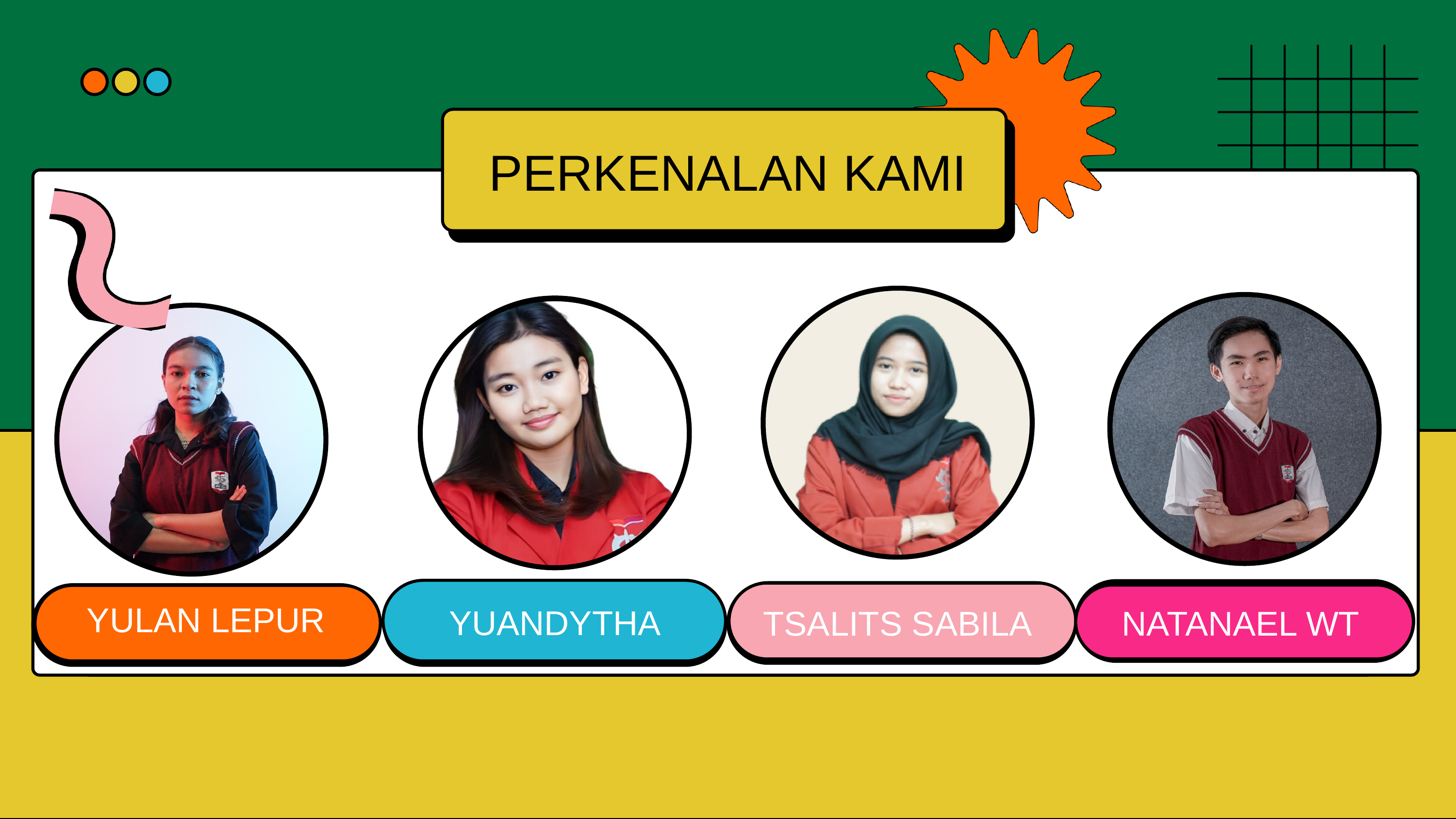

PERKENALAN KAMI

Cahaya Dewi

YULAN LEPUR
YUANDYTHA
TSALITS SABILA
NATANAEL WT